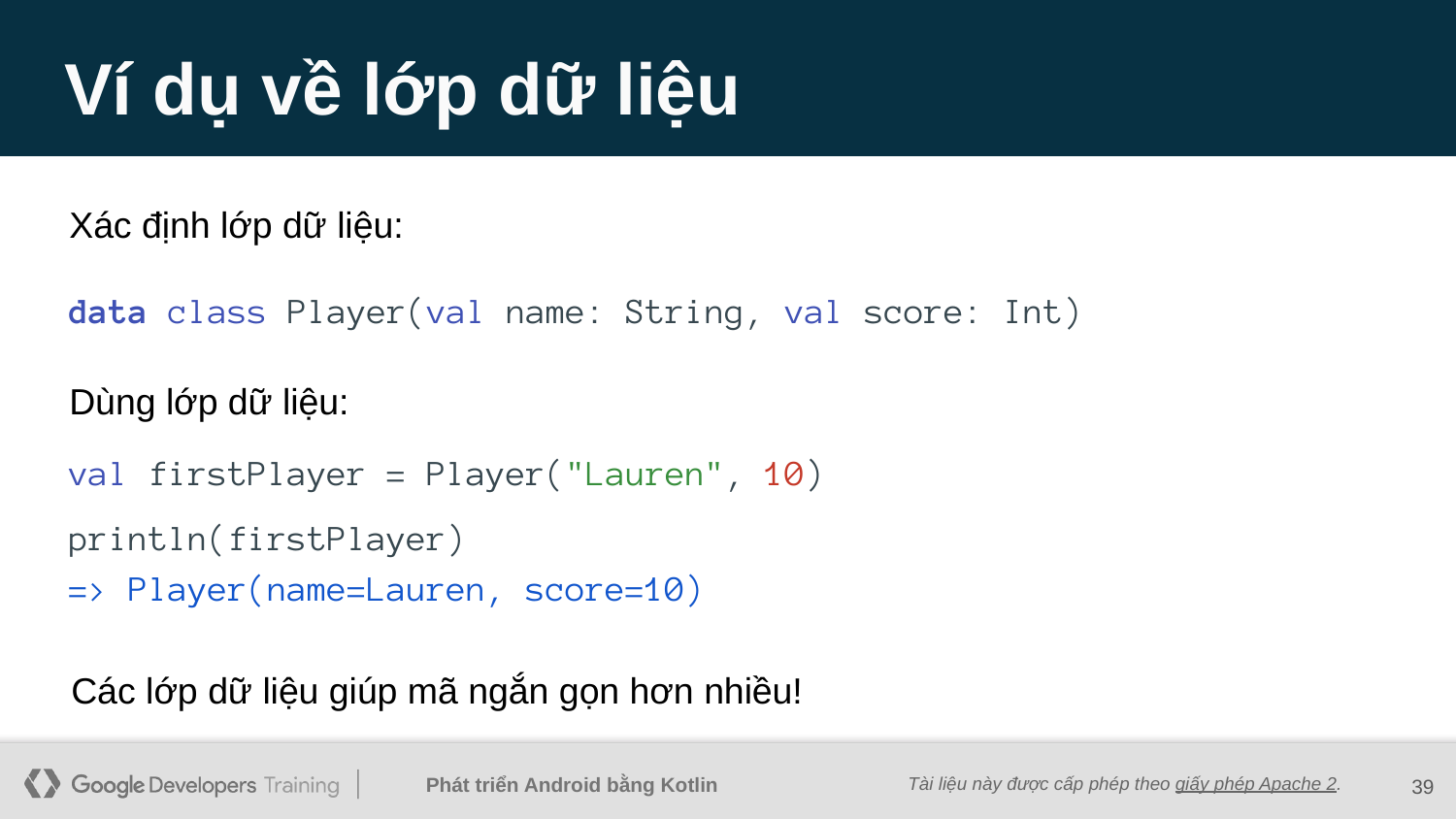

# Ví dụ về lớp dữ liệu
Xác định lớp dữ liệu:
data class Player(val name: String, val score: Int)

Dùng lớp dữ liệu:
val firstPlayer = Player("Lauren", 10)
println(firstPlayer)
=> Player(name=Lauren, score=10)

Các lớp dữ liệu giúp mã ngắn gọn hơn nhiều!
39